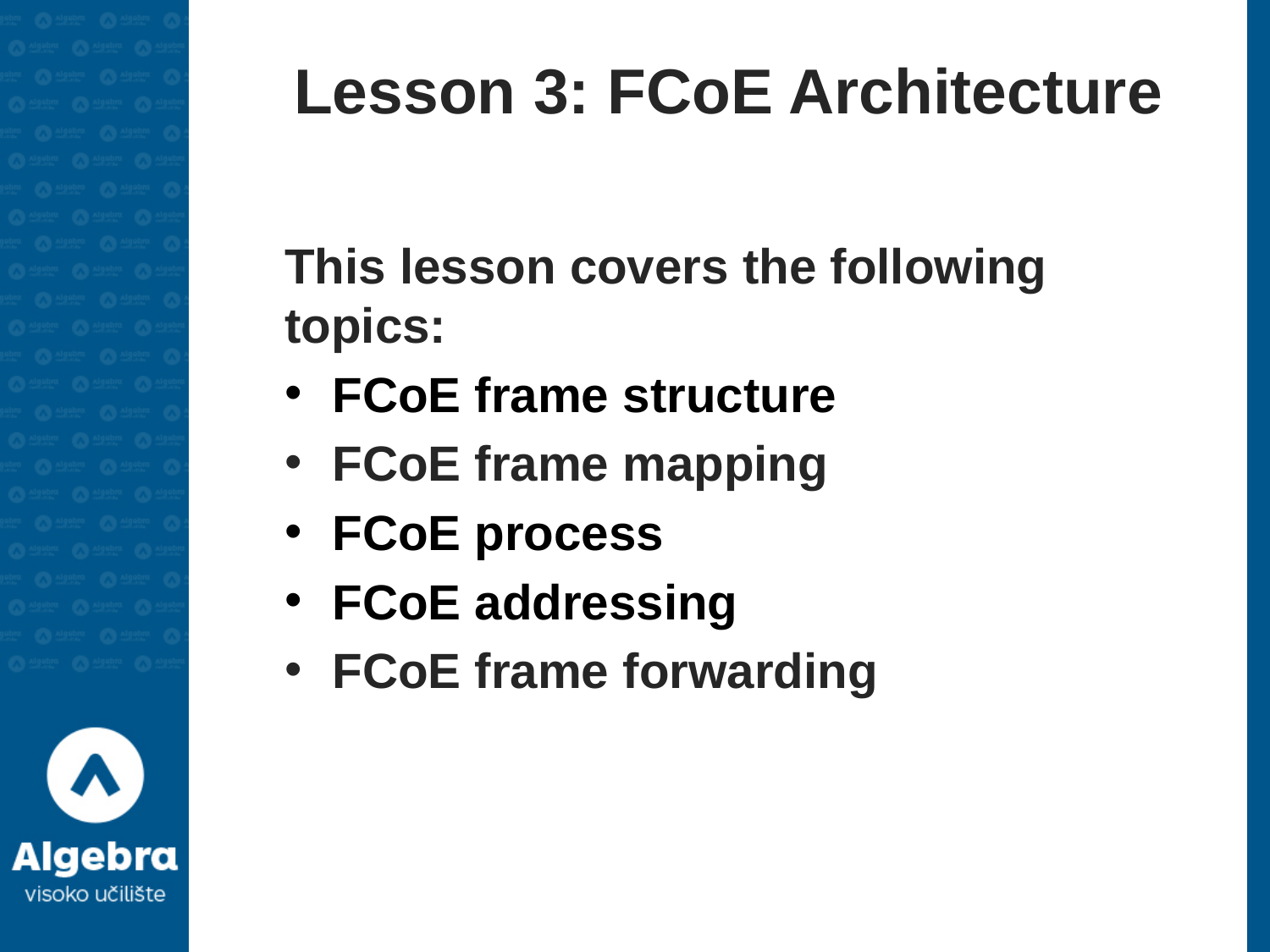

# Lesson 3: FCoE Architecture
This lesson covers the following topics:
FCoE frame structure
FCoE frame mapping
FCoE process
FCoE addressing
FCoE frame forwarding